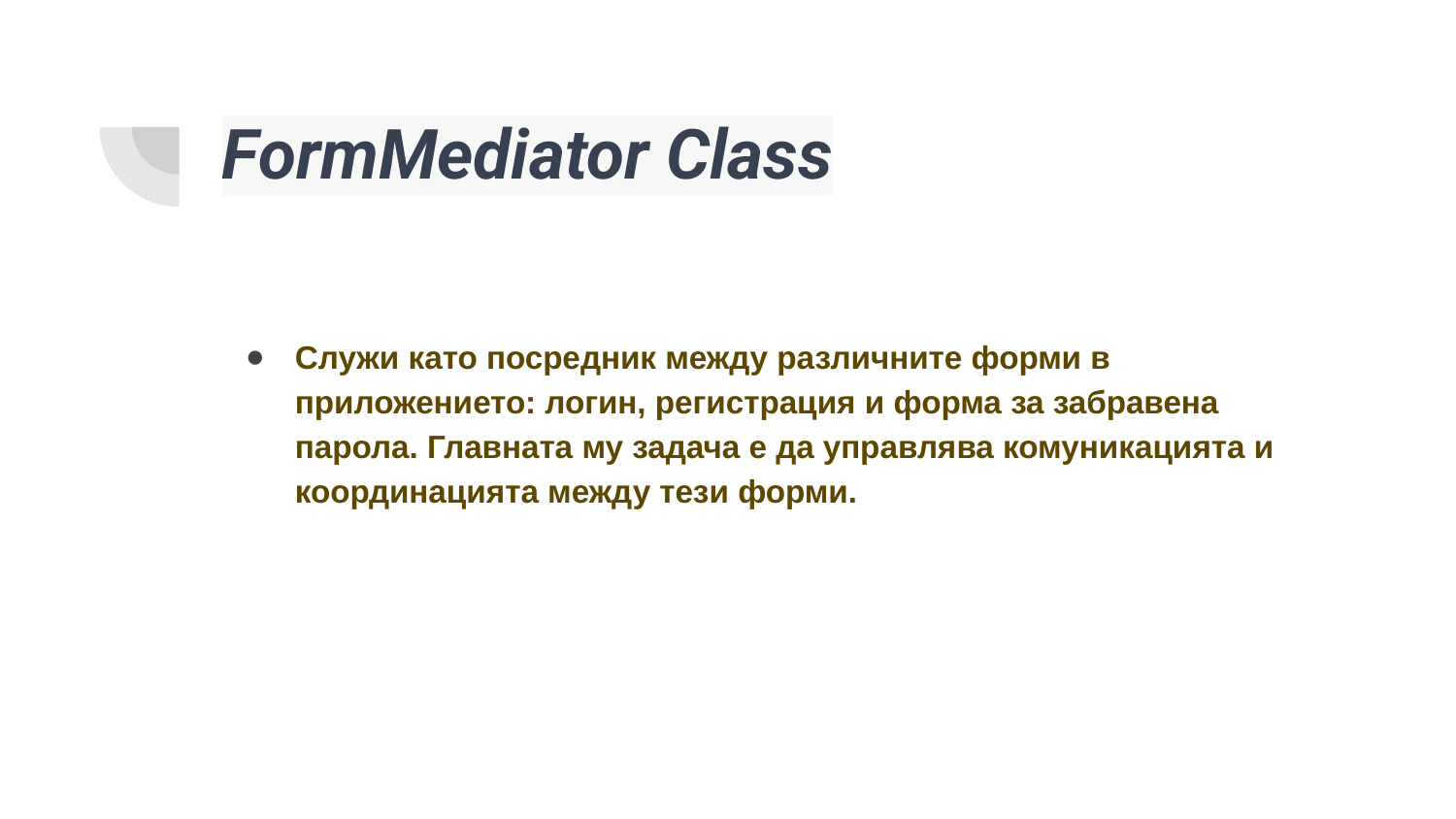

# FormMediator Class
Служи като посредник между различните форми в приложението: логин, регистрация и форма за забравена парола. Главната му задача е да управлява комуникацията и координацията между тези форми.